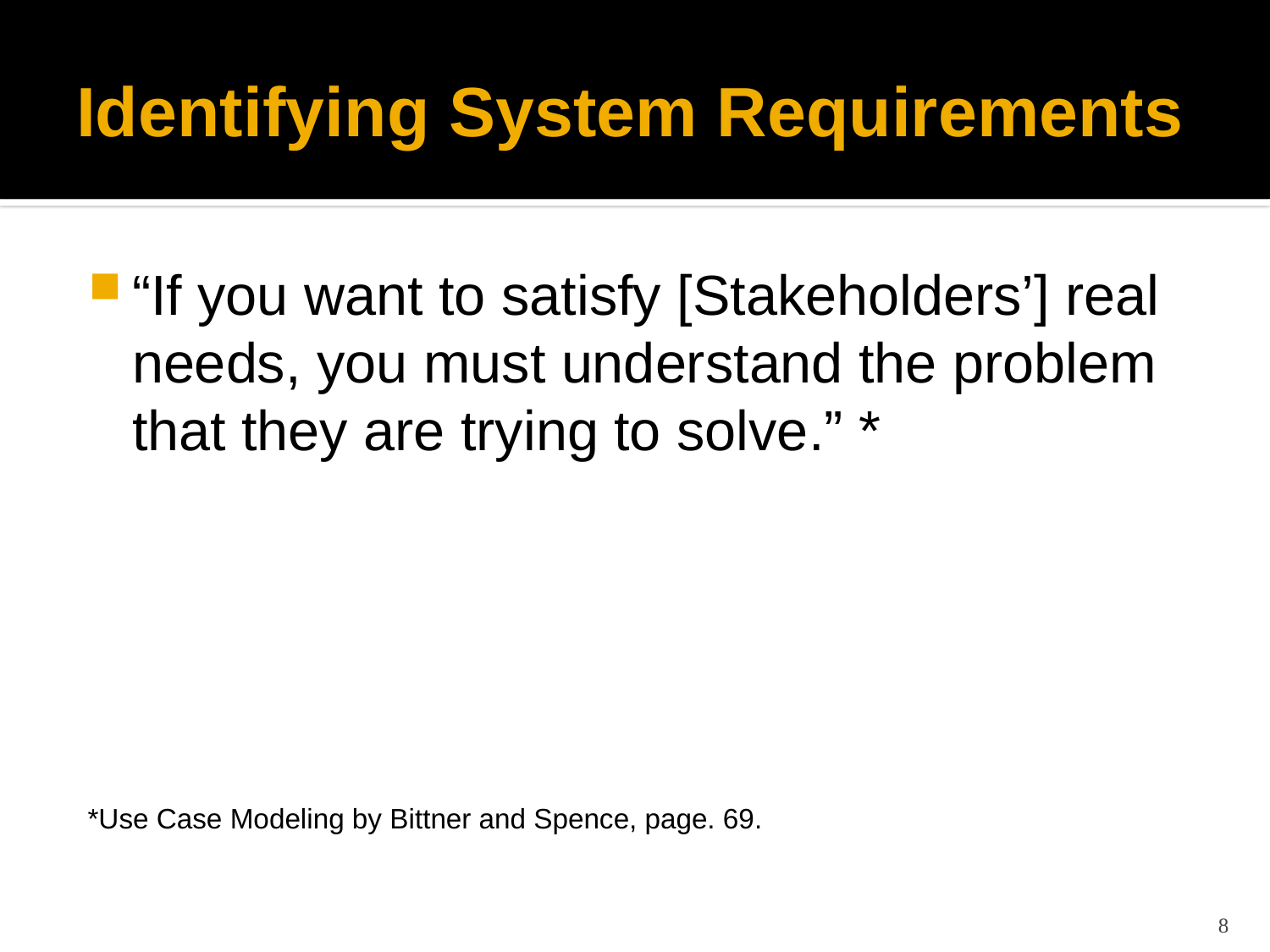

# Identifying System Requirements
“If you want to satisfy [Stakeholders’] real needs, you must understand the problem that they are trying to solve.” *

*Use Case Modeling by Bittner and Spence, page. 69.

8